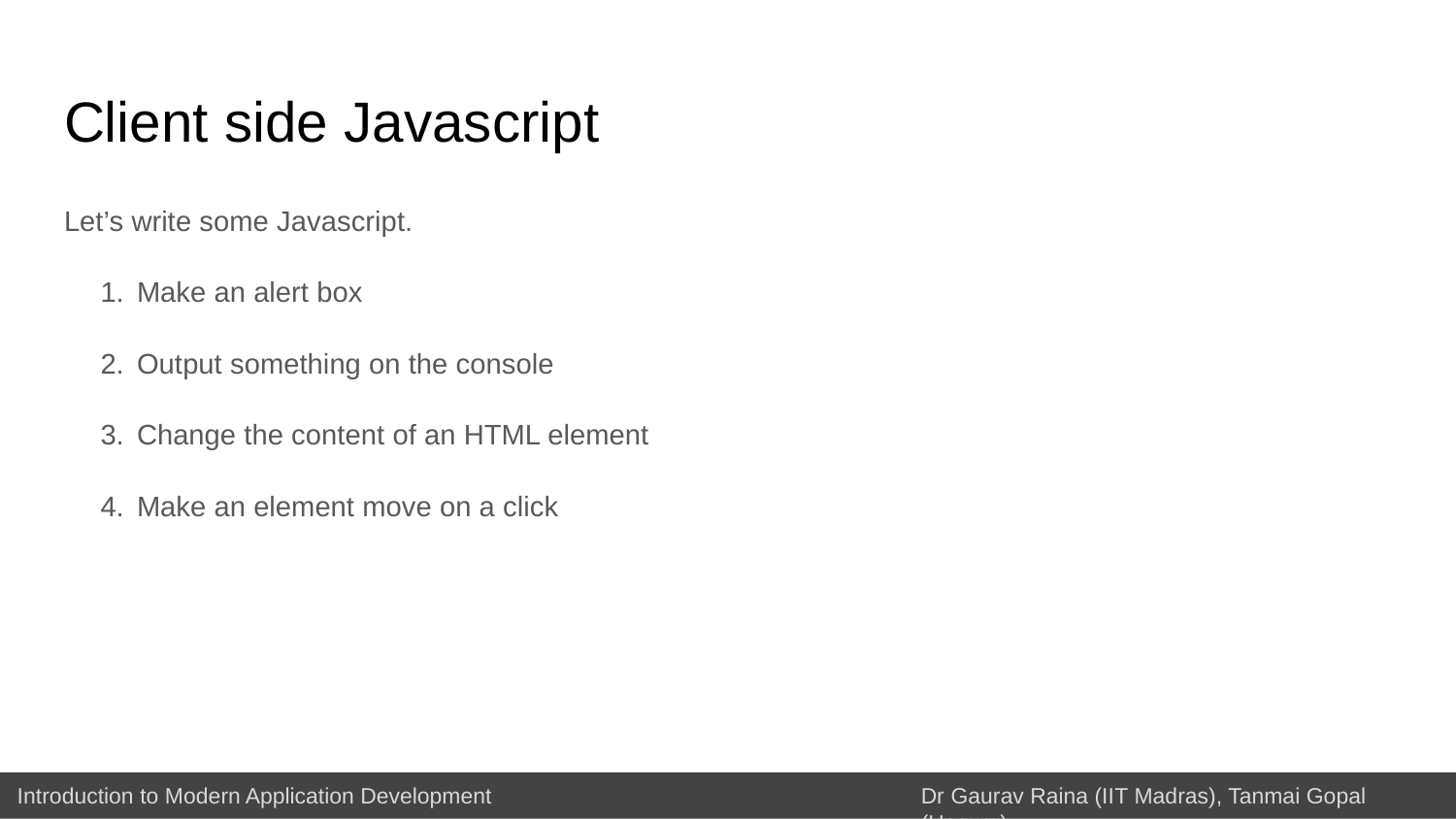

# Client side Javascript
Let’s write some Javascript.
Make an alert box
Output something on the console
Change the content of an HTML element
Make an element move on a click